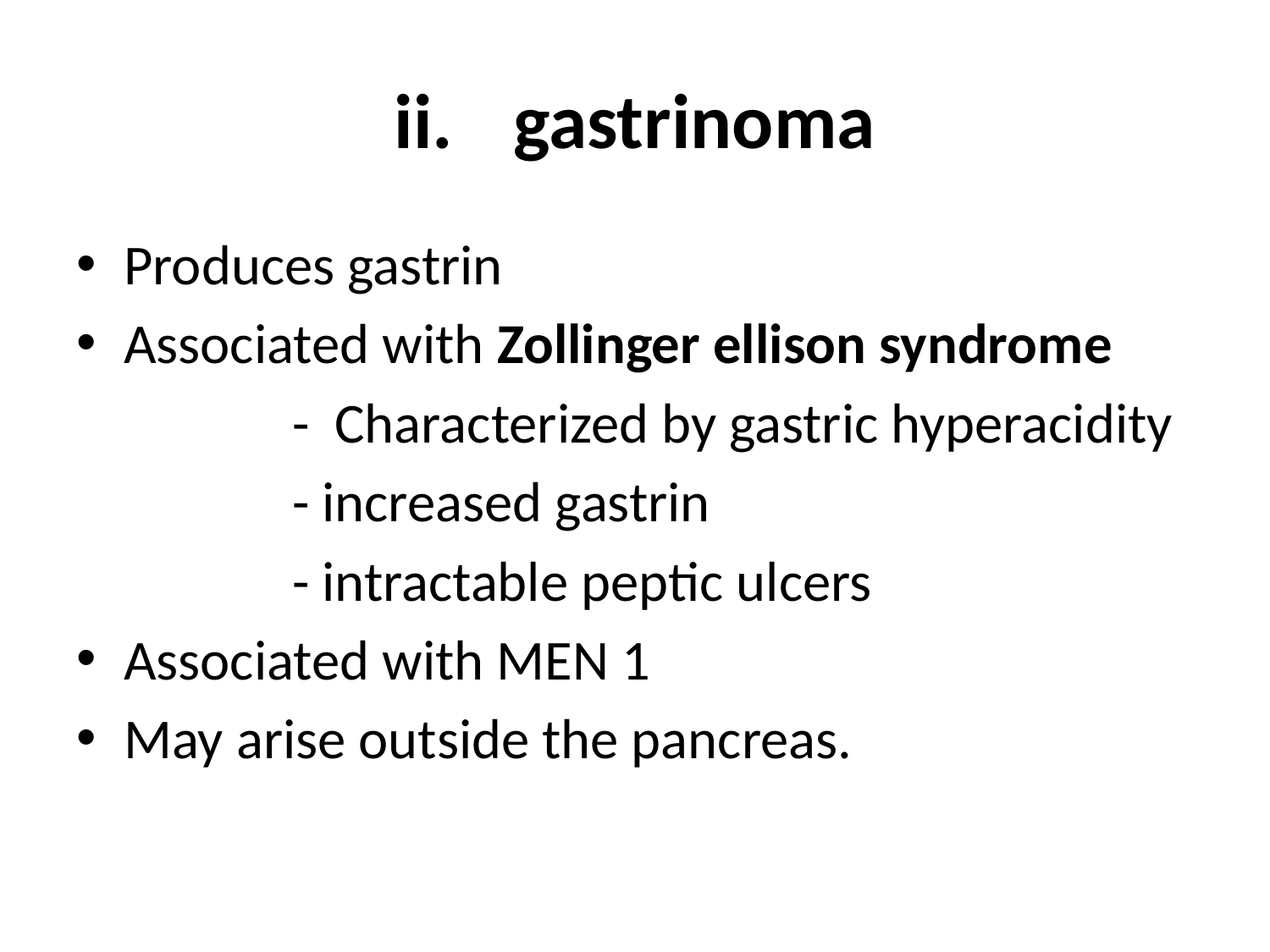

# gastrinoma
Produces gastrin
Associated with Zollinger ellison syndrome
                 -  Characterized by gastric hyperacidity
                 - increased gastrin
                 - intractable peptic ulcers
Associated with MEN 1
May arise outside the pancreas.